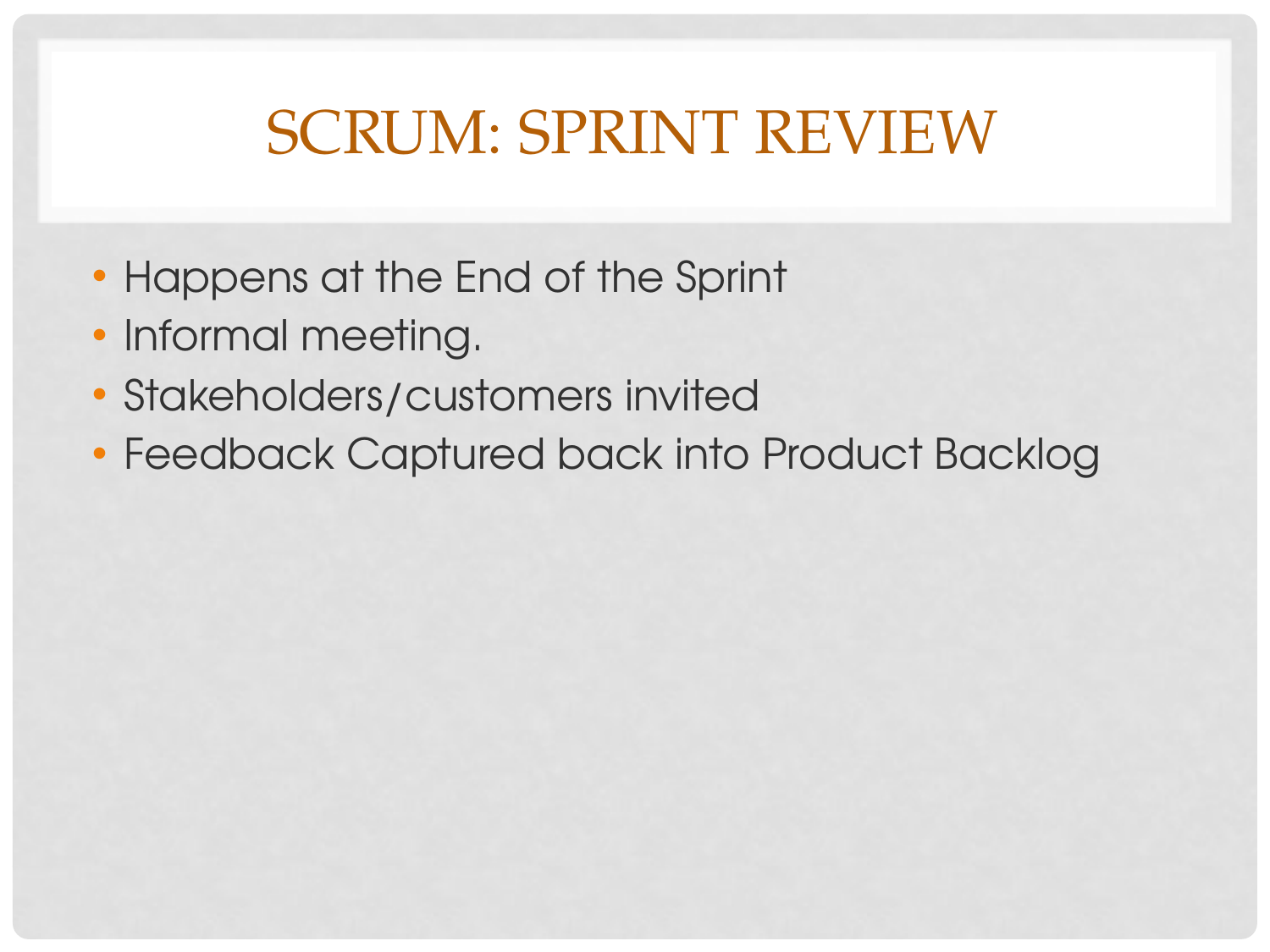

# Scrum: sprint review
Happens at the End of the Sprint
Informal meeting.
Stakeholders/customers invited
Feedback Captured back into Product Backlog